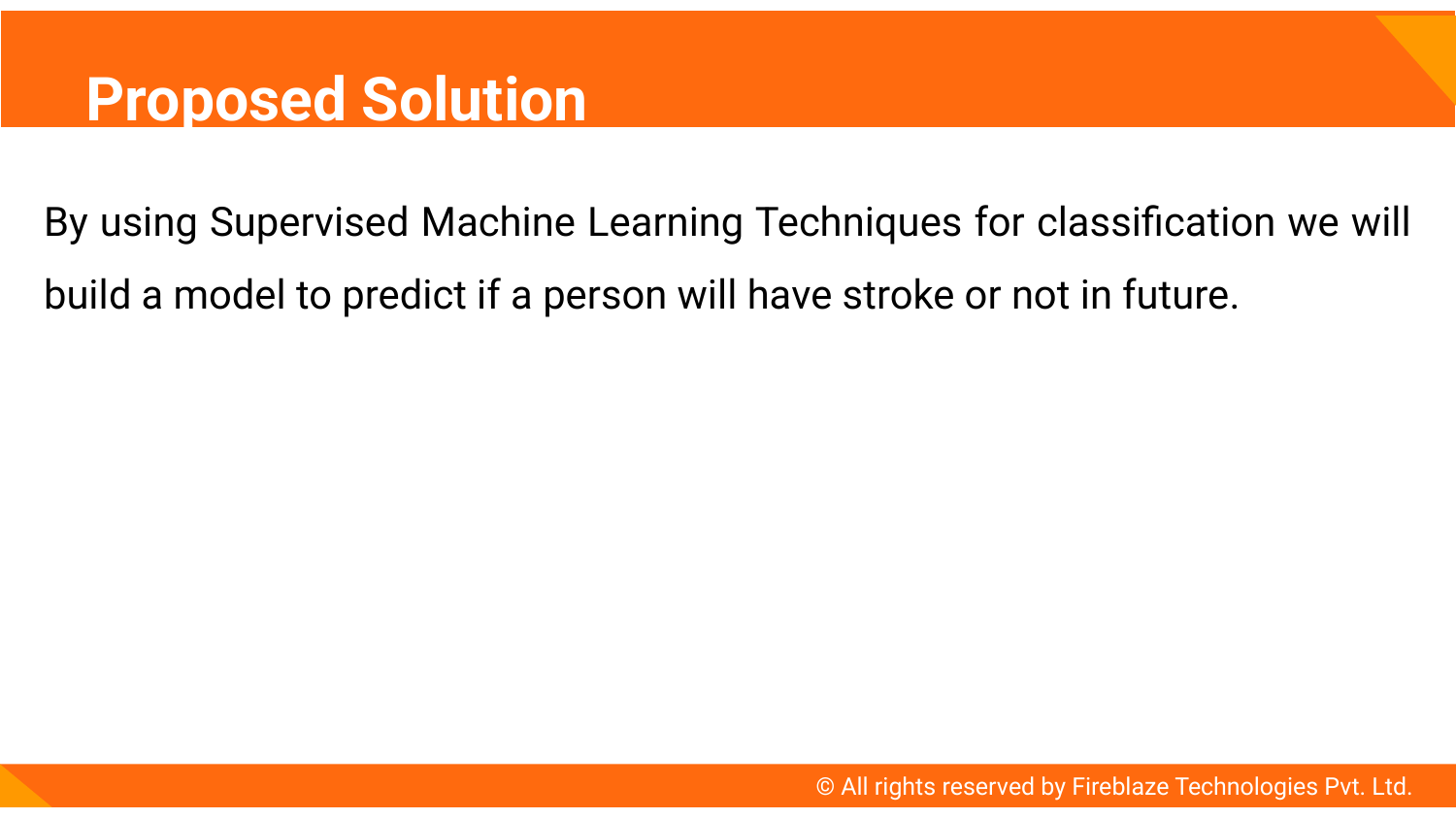

# Proposed Solution

By using Supervised Machine Learning Techniques for classification we will build a model to predict if a person will have stroke or not in future.

© All rights reserved by Fireblaze Technologies Pvt. Ltd.